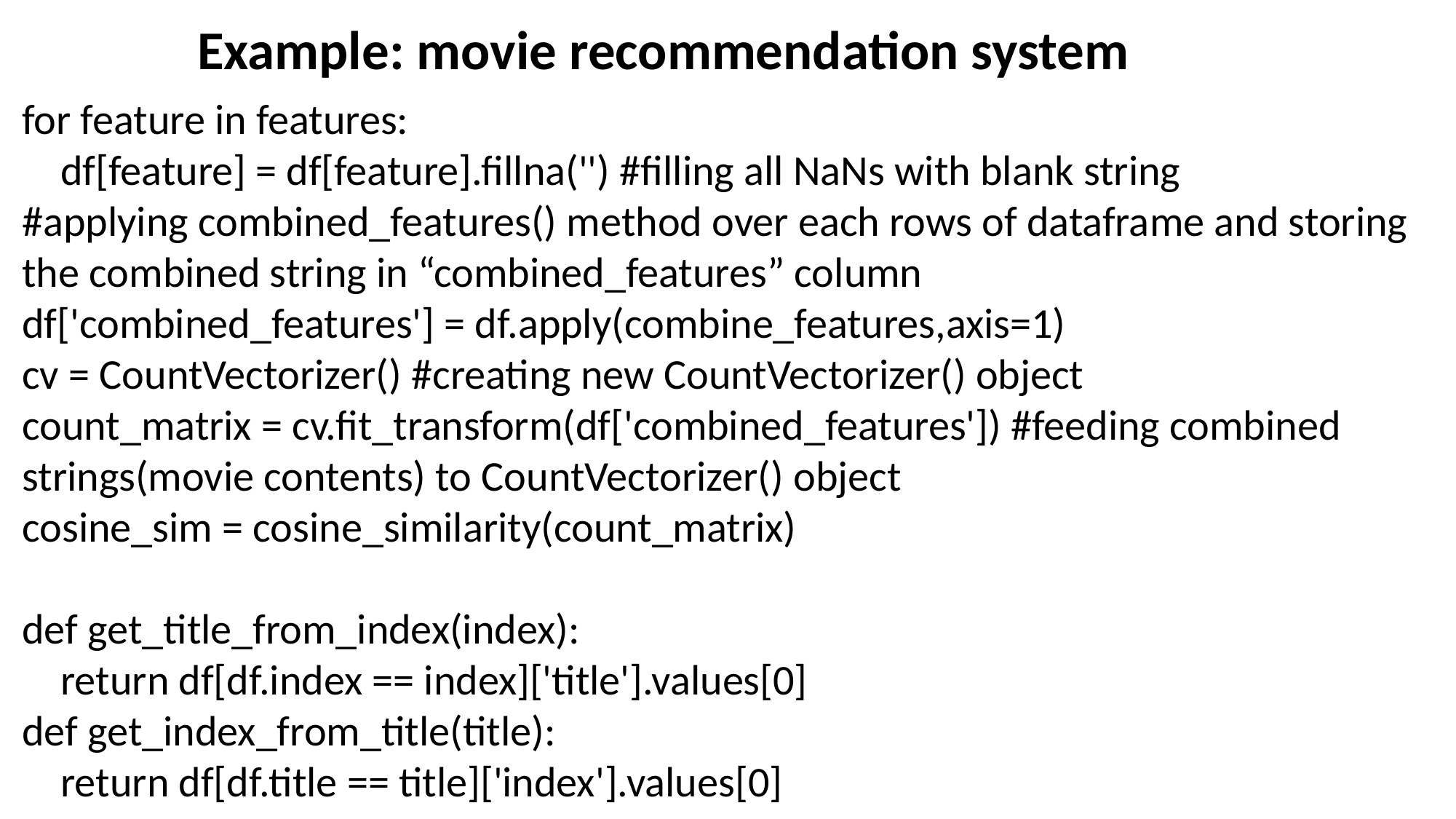

Example: movie recommendation system
for feature in features:
    df[feature] = df[feature].fillna('') #filling all NaNs with blank string
#applying combined_features() method over each rows of dataframe and storing the combined string in “combined_features” column
df['combined_features'] = df.apply(combine_features,axis=1)
cv = CountVectorizer() #creating new CountVectorizer() object
count_matrix = cv.fit_transform(df['combined_features']) #feeding combined strings(movie contents) to CountVectorizer() object
cosine_sim = cosine_similarity(count_matrix)

def get_title_from_index(index):
    return df[df.index == index]['title'].values[0]
def get_index_from_title(title):
    return df[df.title == title]['index'].values[0]